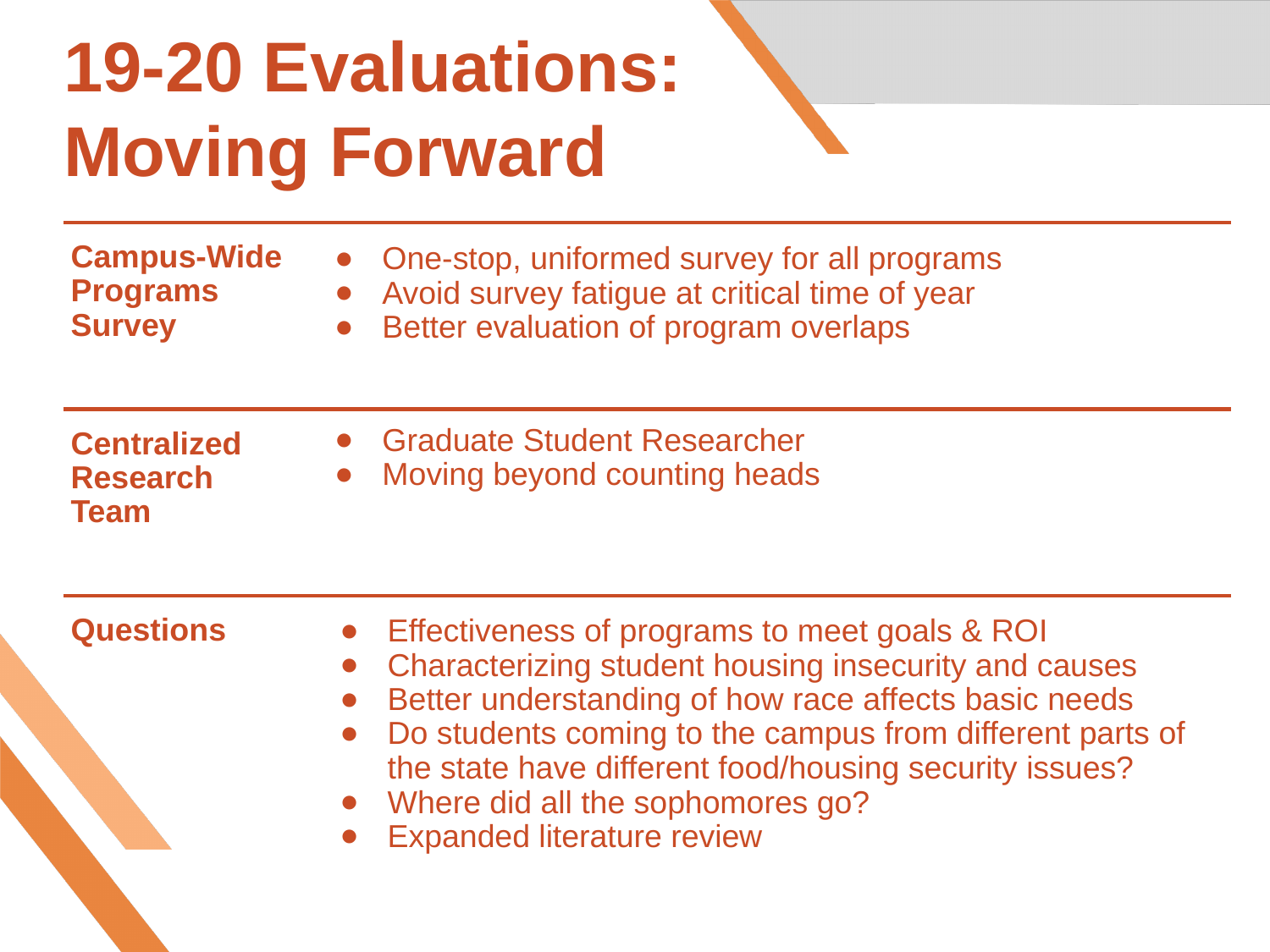

# 19-20 Evaluations: Moving Forward

Campus-Wide Programs Survey
One-stop, uniformed survey for all programs
Avoid survey fatigue at critical time of year
Better evaluation of program overlaps

Centralized Research Team

Effectiveness of programs to meet goals & ROI
Characterizing student housing insecurity and causes
Better understanding of how race affects basic needs
Do students coming to the campus from different parts of the state have different food/housing security issues?
Where did all the sophomores go?
Expanded literature review
Questions
Graduate Student Researcher
Moving beyond counting heads